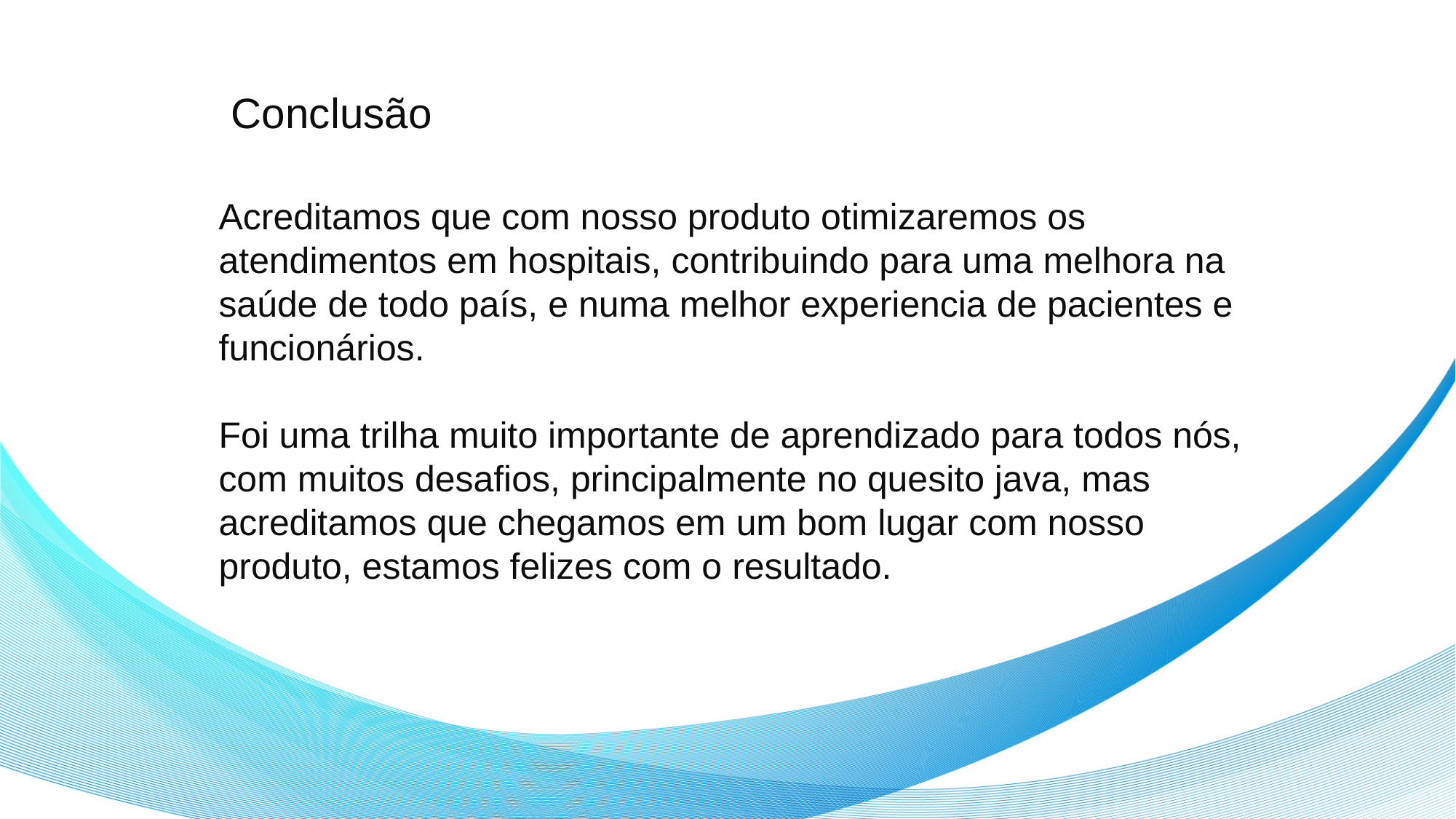

Conclusão
Acreditamos que com nosso produto otimizaremos os atendimentos em hospitais, contribuindo para uma melhora na saúde de todo país, e numa melhor experiencia de pacientes e funcionários.

Foi uma trilha muito importante de aprendizado para todos nós, com muitos desafios, principalmente no quesito java, mas acreditamos que chegamos em um bom lugar com nosso produto, estamos felizes com o resultado.